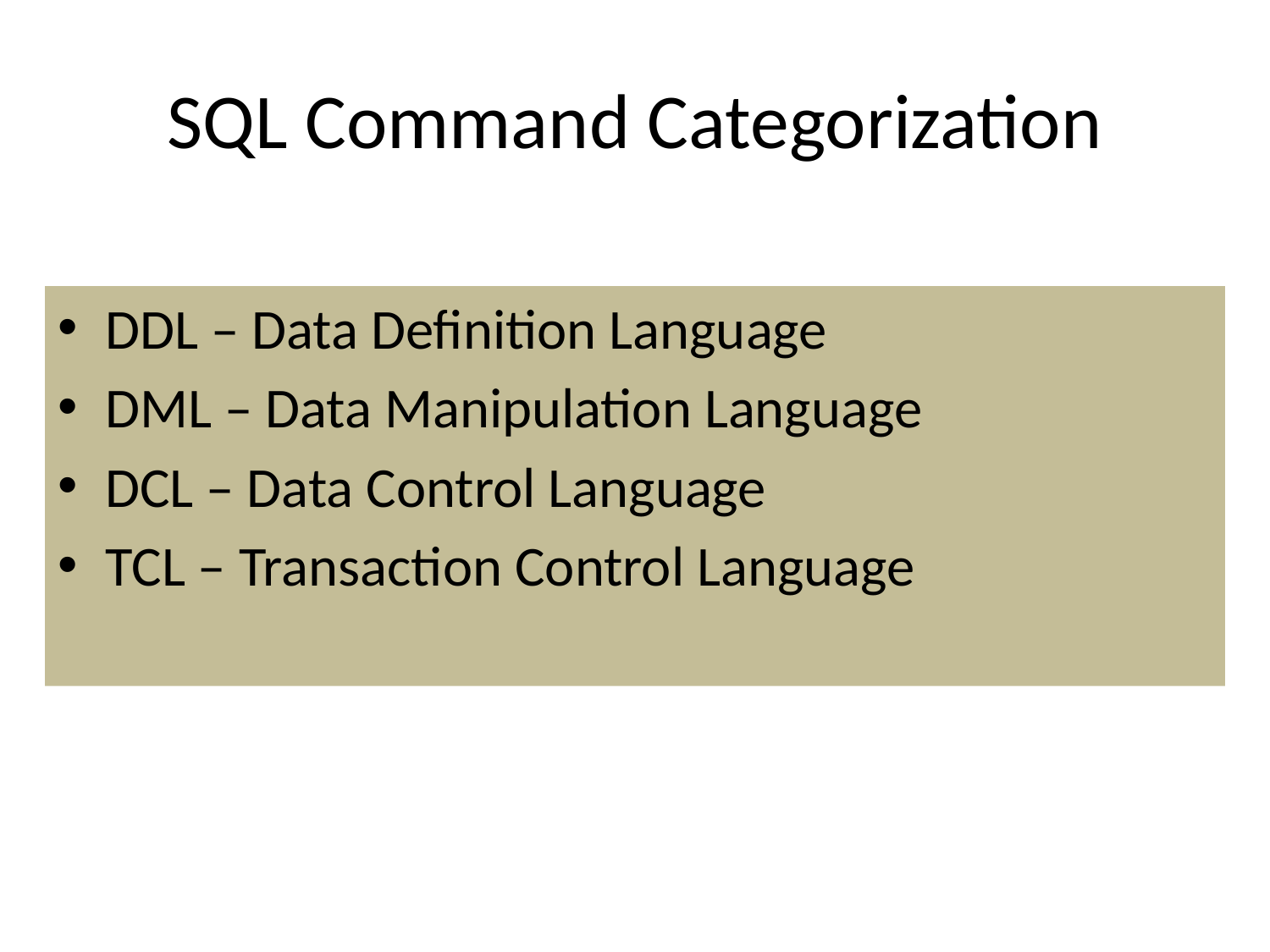

# SQL Command Categorization
DDL – Data Definition Language
DML – Data Manipulation Language
DCL – Data Control Language
TCL – Transaction Control Language